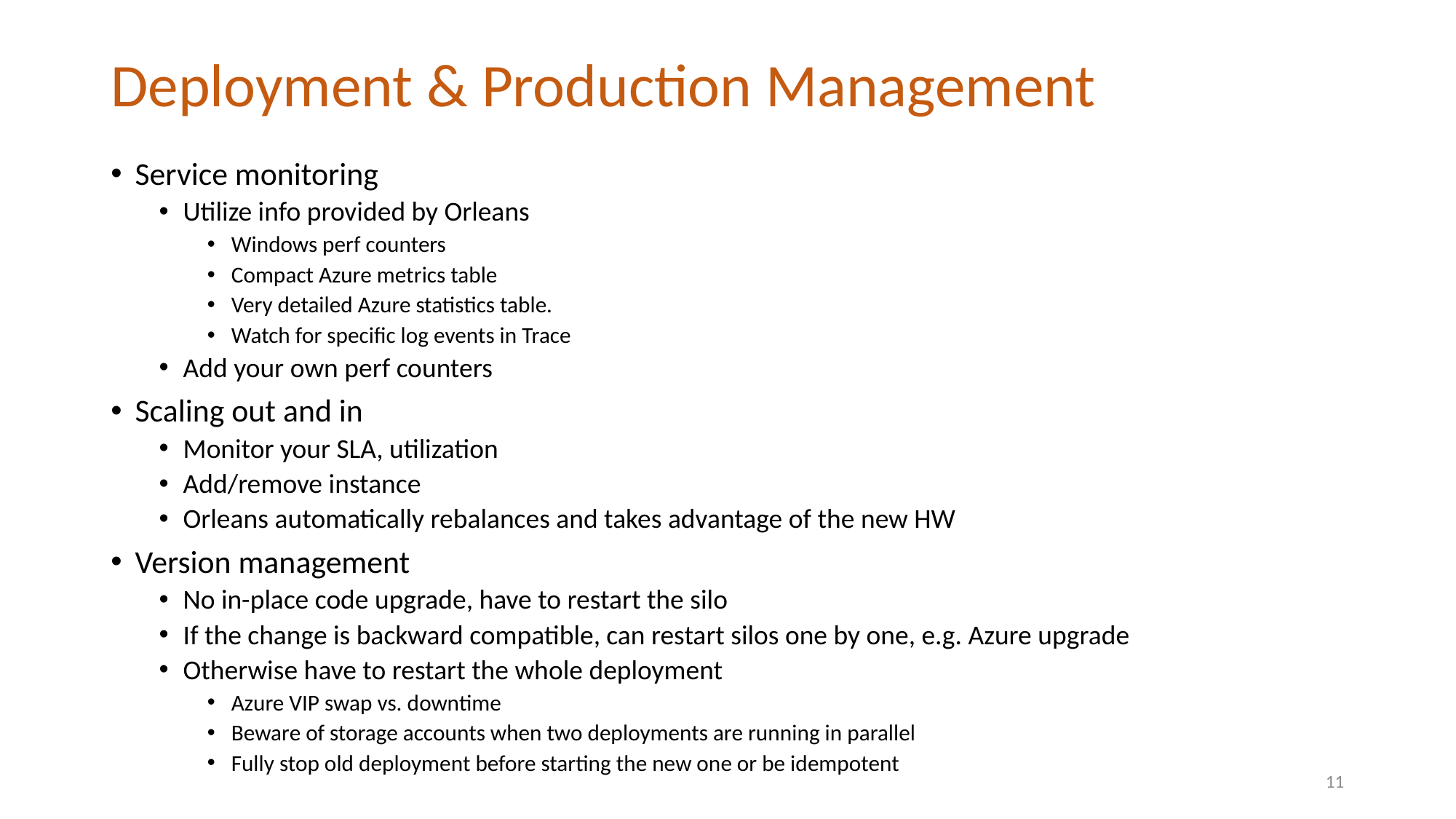

# Deployment & Production Management
Service monitoring
Utilize info provided by Orleans
Windows perf counters
Compact Azure metrics table
Very detailed Azure statistics table.
Watch for specific log events in Trace
Add your own perf counters
Scaling out and in
Monitor your SLA, utilization
Add/remove instance
Orleans automatically rebalances and takes advantage of the new HW
Version management
No in-place code upgrade, have to restart the silo
If the change is backward compatible, can restart silos one by one, e.g. Azure upgrade
Otherwise have to restart the whole deployment
Azure VIP swap vs. downtime
Beware of storage accounts when two deployments are running in parallel
Fully stop old deployment before starting the new one or be idempotent
11